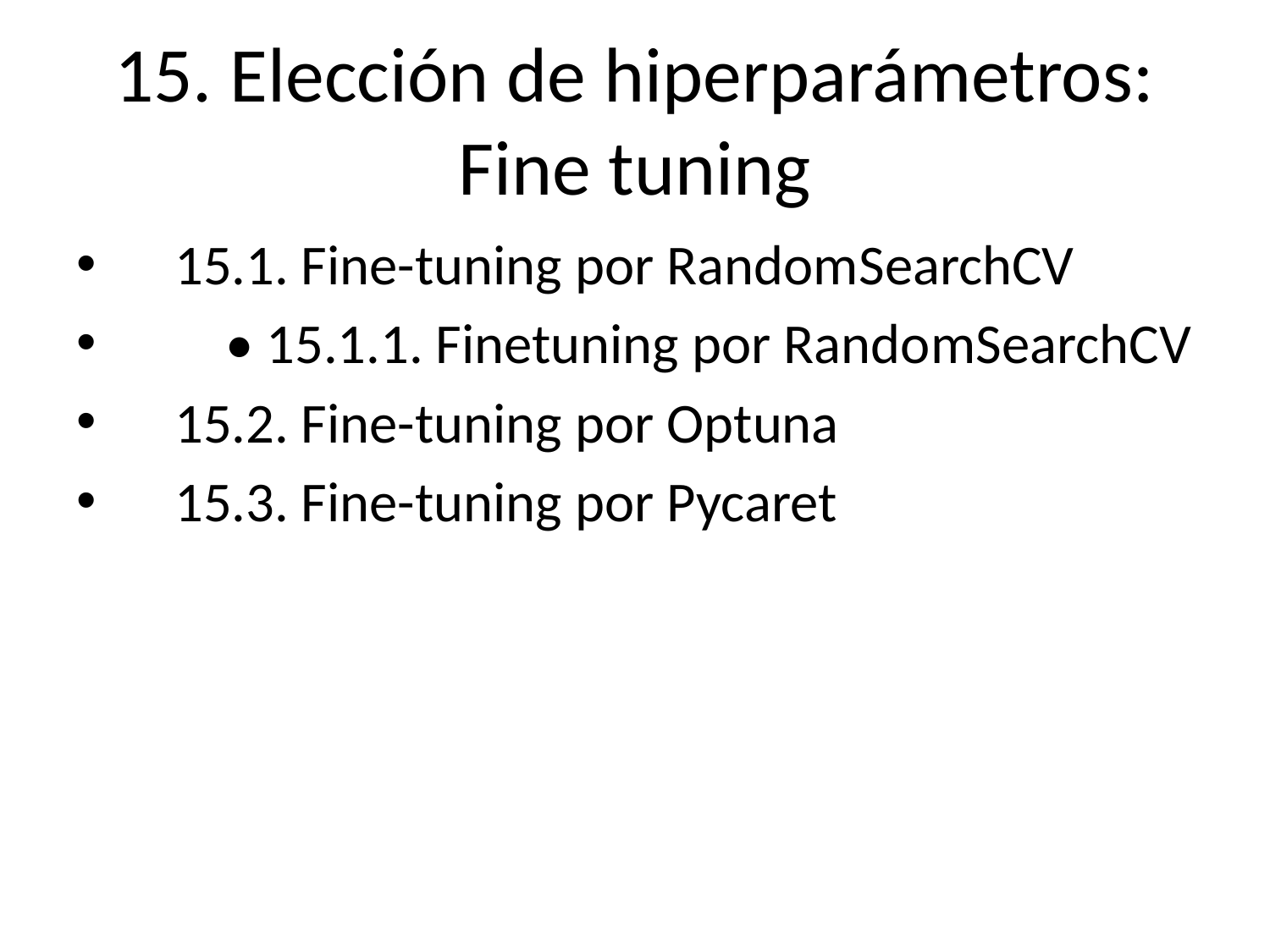

# 15. Elección de hiperparámetros: Fine tuning
    15.1. Fine-tuning por RandomSearchCV
        • 15.1.1. Finetuning por RandomSearchCV
    15.2. Fine-tuning por Optuna
    15.3. Fine-tuning por Pycaret